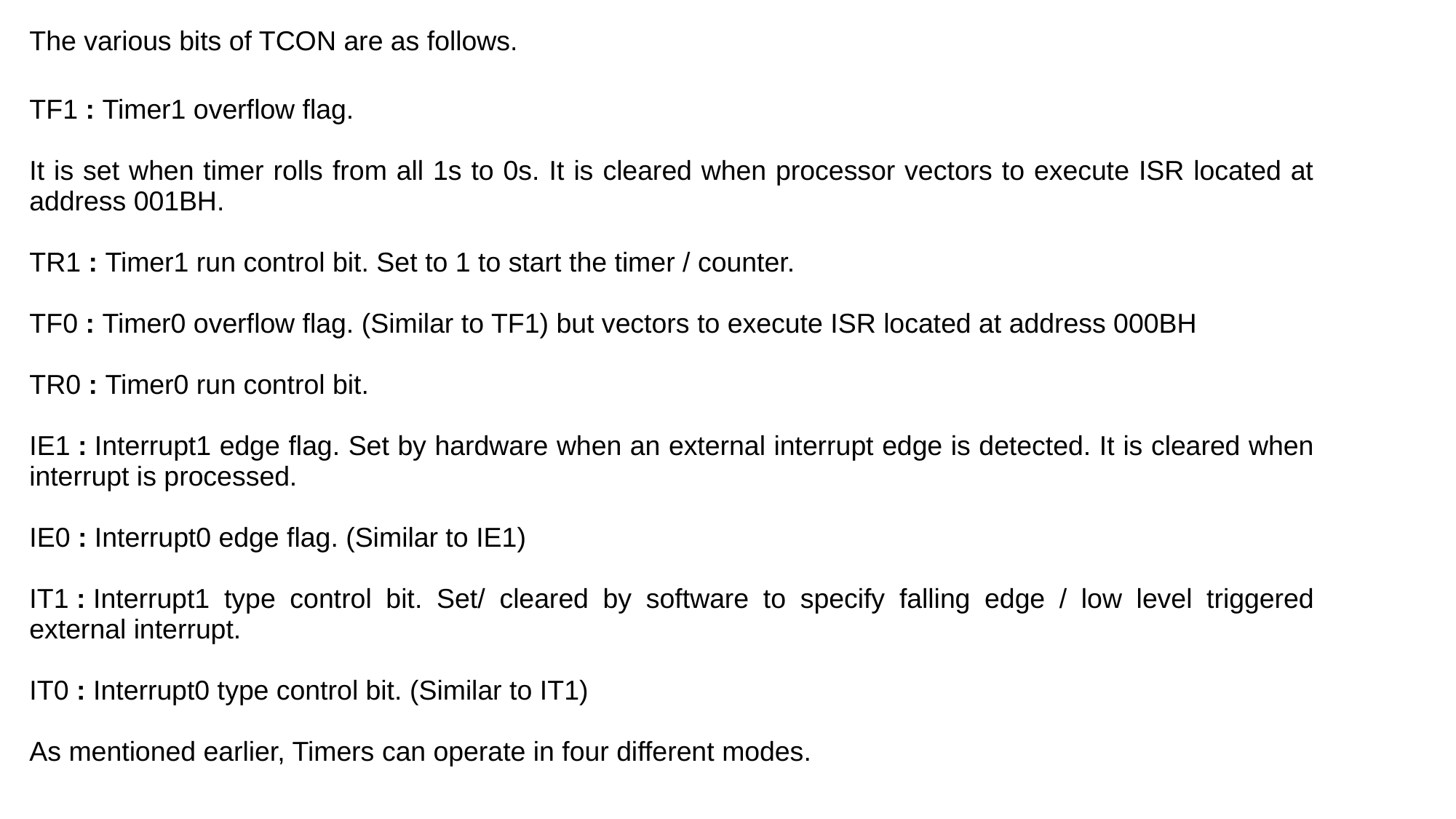

| The various bits of TCON are as follows. |
| --- |
| TF1 : Timer1 overflow flag. It is set when timer rolls from all 1s to 0s. It is cleared when processor vectors to execute ISR located at address 001BH. TR1 : Timer1 run control bit. Set to 1 to start the timer / counter.   TF0 : Timer0 overflow flag. (Similar to TF1) but vectors to execute ISR located at address 000BH TR0 : Timer0 run control bit.  IE1 : Interrupt1 edge flag. Set by hardware when an external interrupt edge is detected. It is cleared when interrupt is processed. IE0 : Interrupt0 edge flag. (Similar to IE1) IT1 : Interrupt1 type control bit. Set/ cleared by software to specify falling edge / low level triggered external interrupt.   IT0 : Interrupt0 type control bit. (Similar to IT1)   As mentioned earlier, Timers can operate in four different modes. |